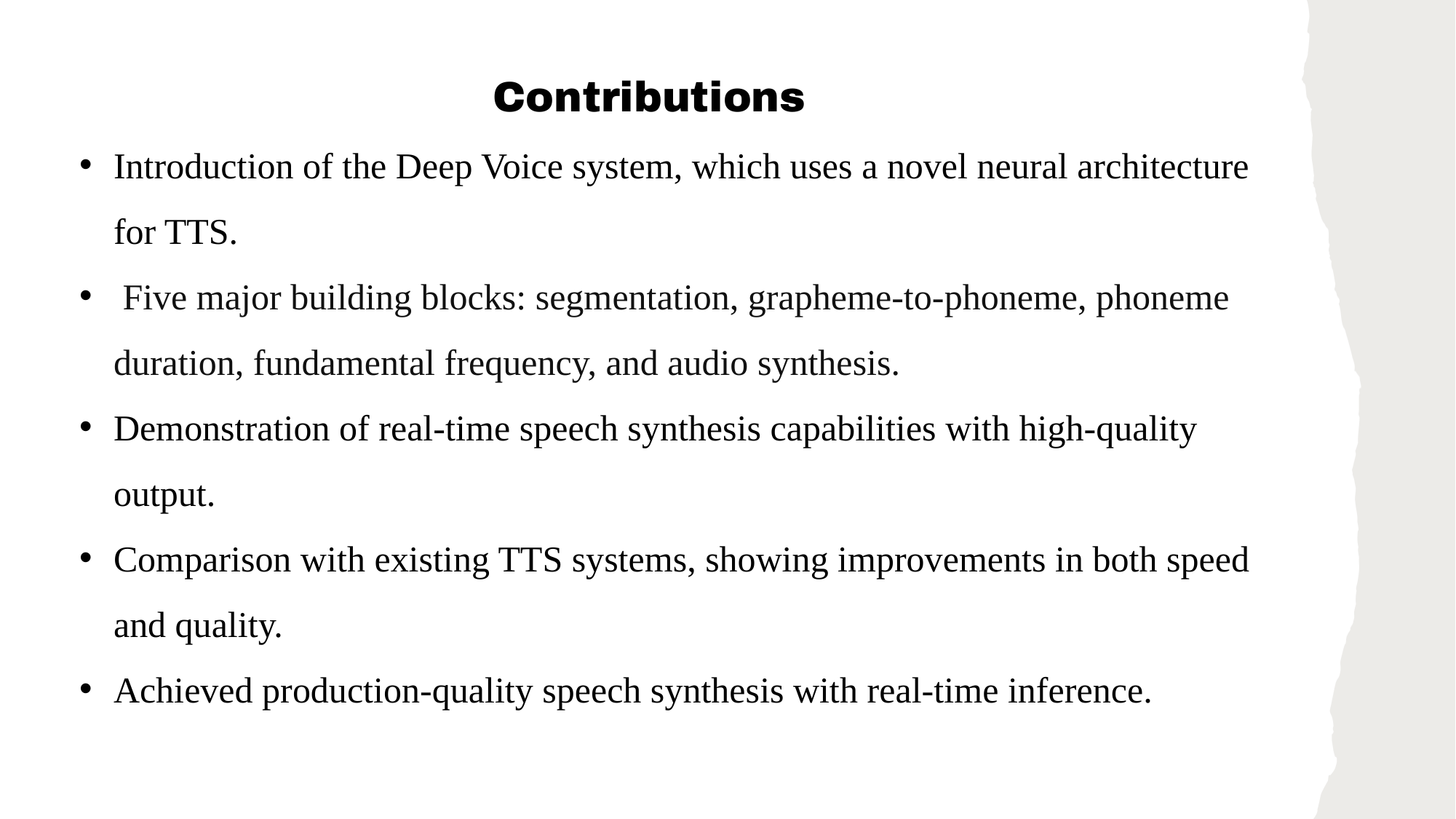

Contributions
Introduction of the Deep Voice system, which uses a novel neural architecture for TTS.
 Five major building blocks: segmentation, grapheme-to-phoneme, phoneme duration, fundamental frequency, and audio synthesis.
Demonstration of real-time speech synthesis capabilities with high-quality output.
Comparison with existing TTS systems, showing improvements in both speed and quality.
Achieved production-quality speech synthesis with real-time inference.